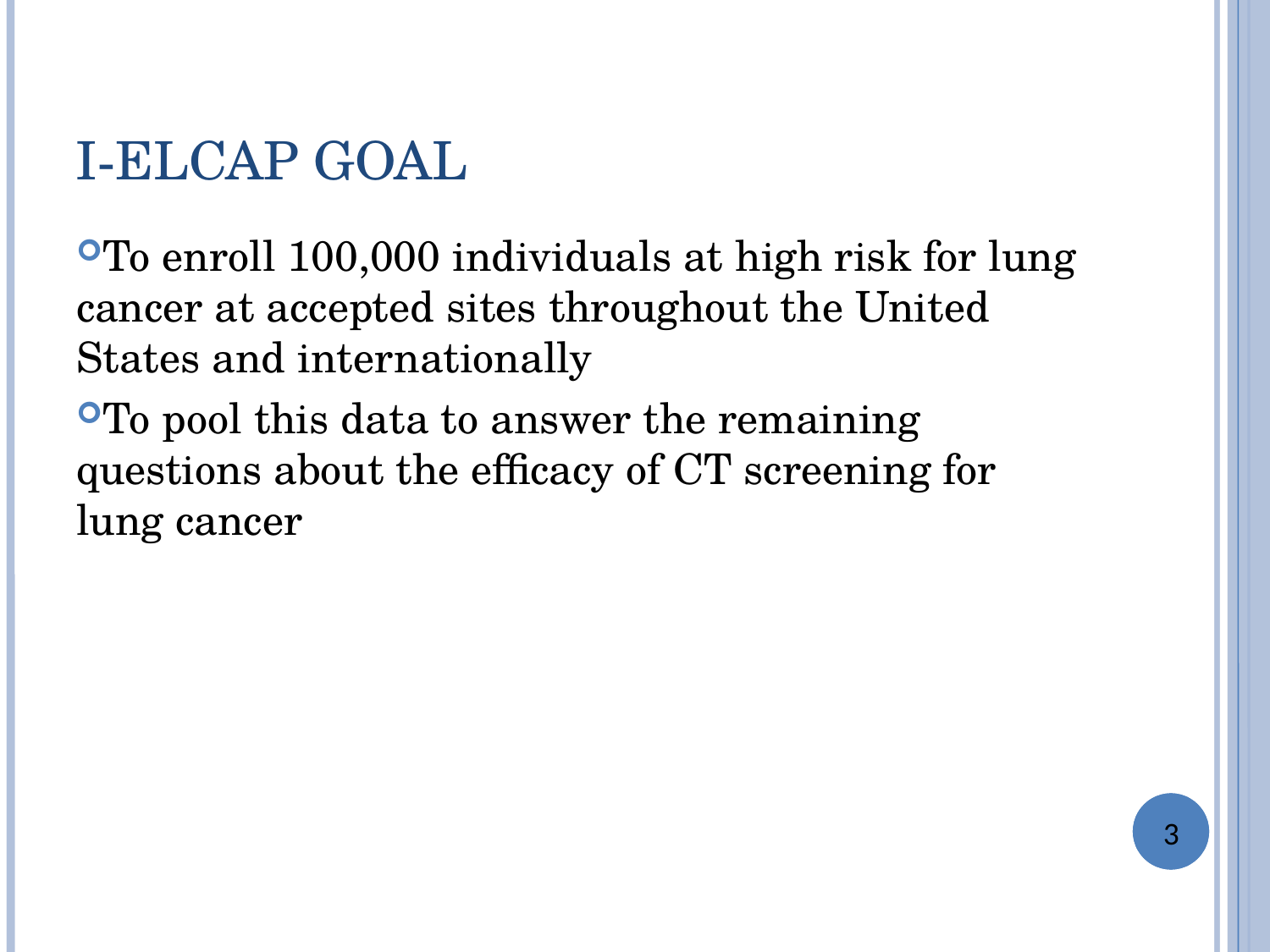

I-ELCAP GOAL
To enroll 100,000 individuals at high risk for lung cancer at accepted sites throughout the United States and internationally
To pool this data to answer the remaining questions about the efficacy of CT screening for lung cancer

3